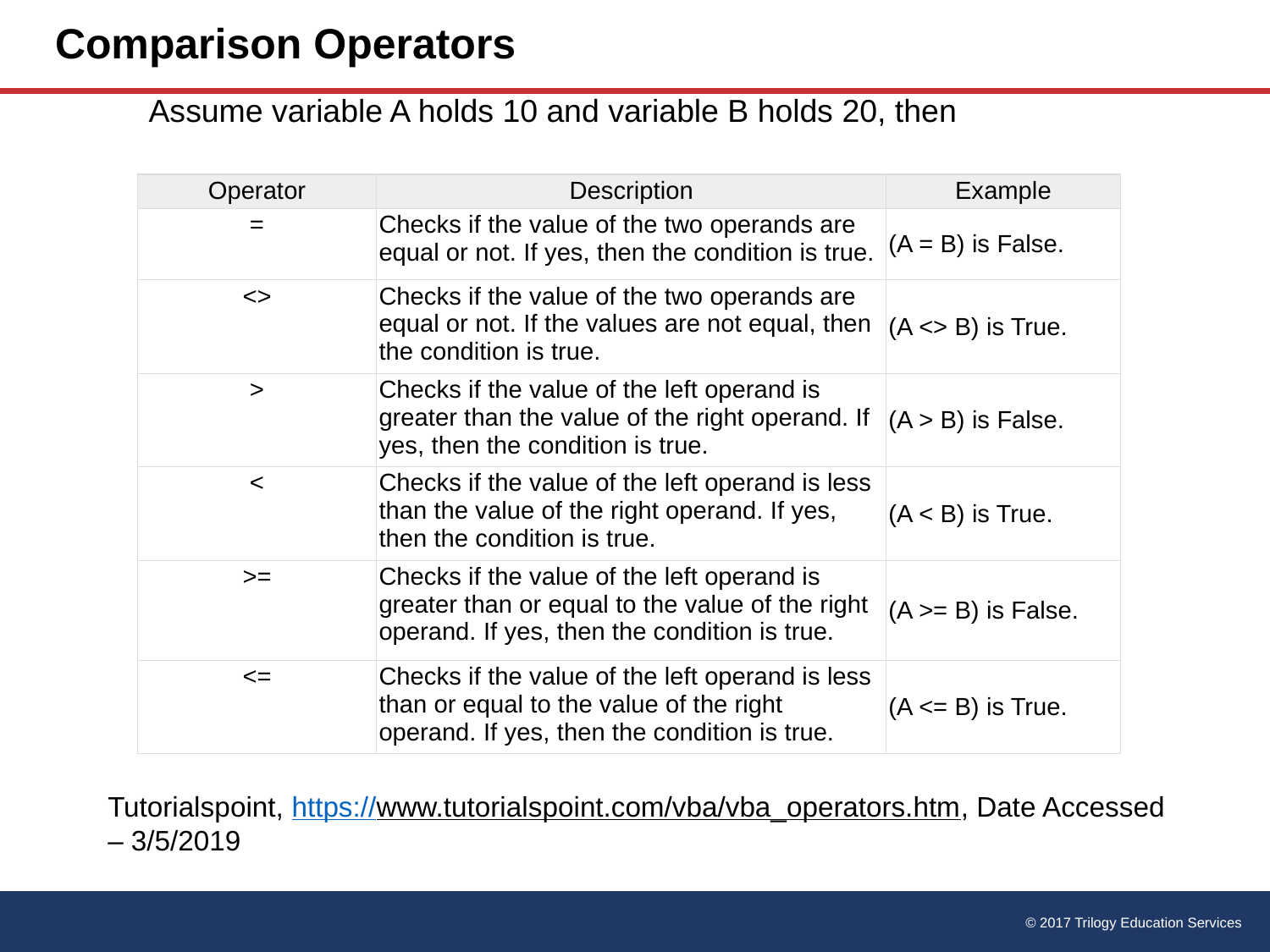

# Comparison Operators
Assume variable A holds 10 and variable B holds 20, then

| Operator | Description | Example |
| --- | --- | --- |
| = | Checks if the value of the two operands are equal or not. If yes, then the condition is true. | (A = B) is False. |
| <> | Checks if the value of the two operands are equal or not. If the values are not equal, then the condition is true. | (A <> B) is True. |
| > | Checks if the value of the left operand is greater than the value of the right operand. If yes, then the condition is true. | (A > B) is False. |
| < | Checks if the value of the left operand is less than the value of the right operand. If yes, then the condition is true. | (A < B) is True. |
| >= | Checks if the value of the left operand is greater than or equal to the value of the right operand. If yes, then the condition is true. | (A >= B) is False. |
| <= | Checks if the value of the left operand is less than or equal to the value of the right operand. If yes, then the condition is true. | (A <= B) is True. |
Tutorialspoint, https://www.tutorialspoint.com/vba/vba_operators.htm, Date Accessed – 3/5/2019